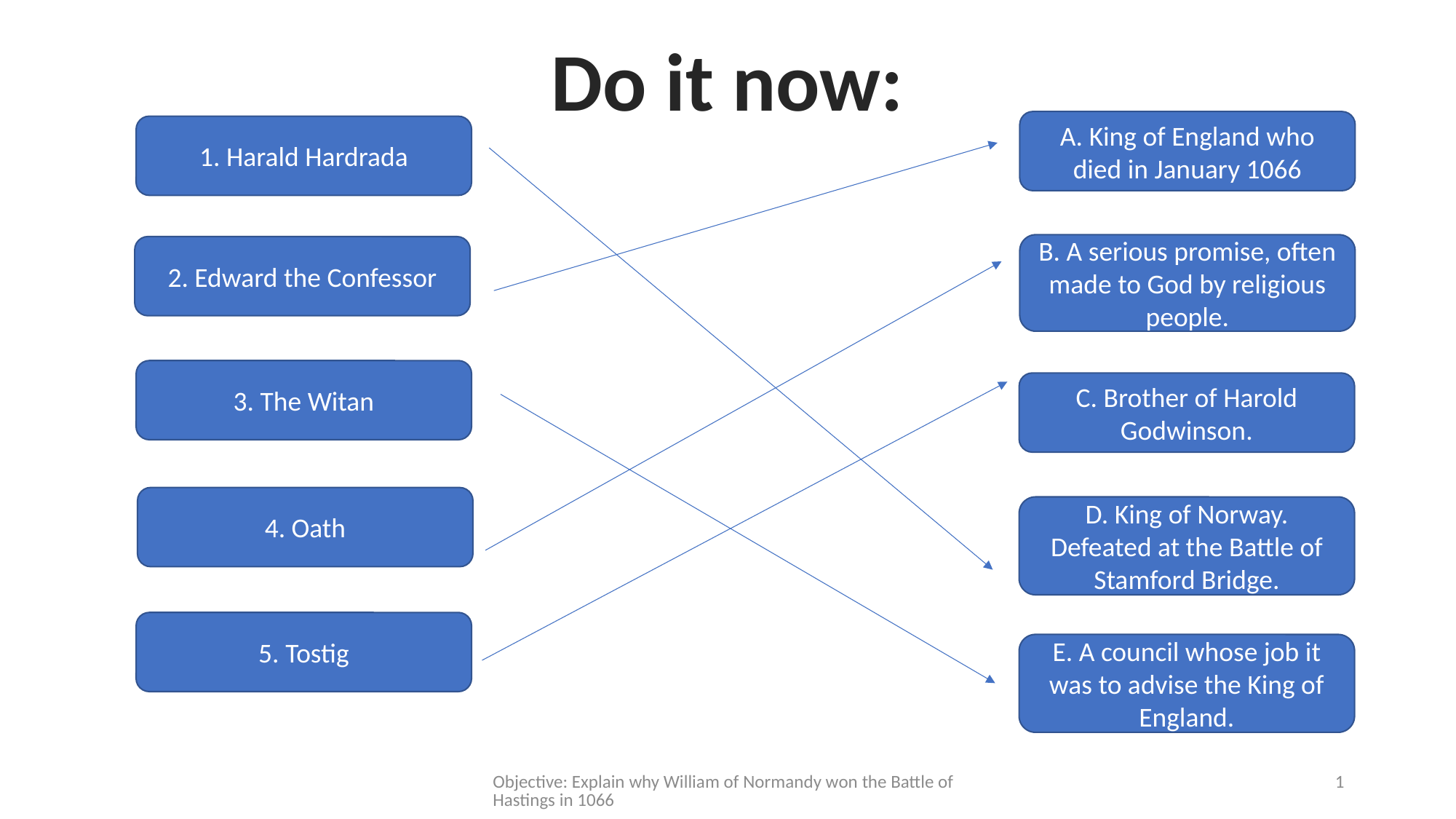

Do it now:
A. King of England who died in January 1066
1. Harald Hardrada
B. A serious promise, often made to God by religious people.
2. Edward the Confessor
3. The Witan
C. Brother of Harold Godwinson.
4. Oath
D. King of Norway. Defeated at the Battle of Stamford Bridge.
5. Tostig
E. A council whose job it was to advise the King of England.
Objective: Explain why William of Normandy won the Battle of Hastings in 1066
1